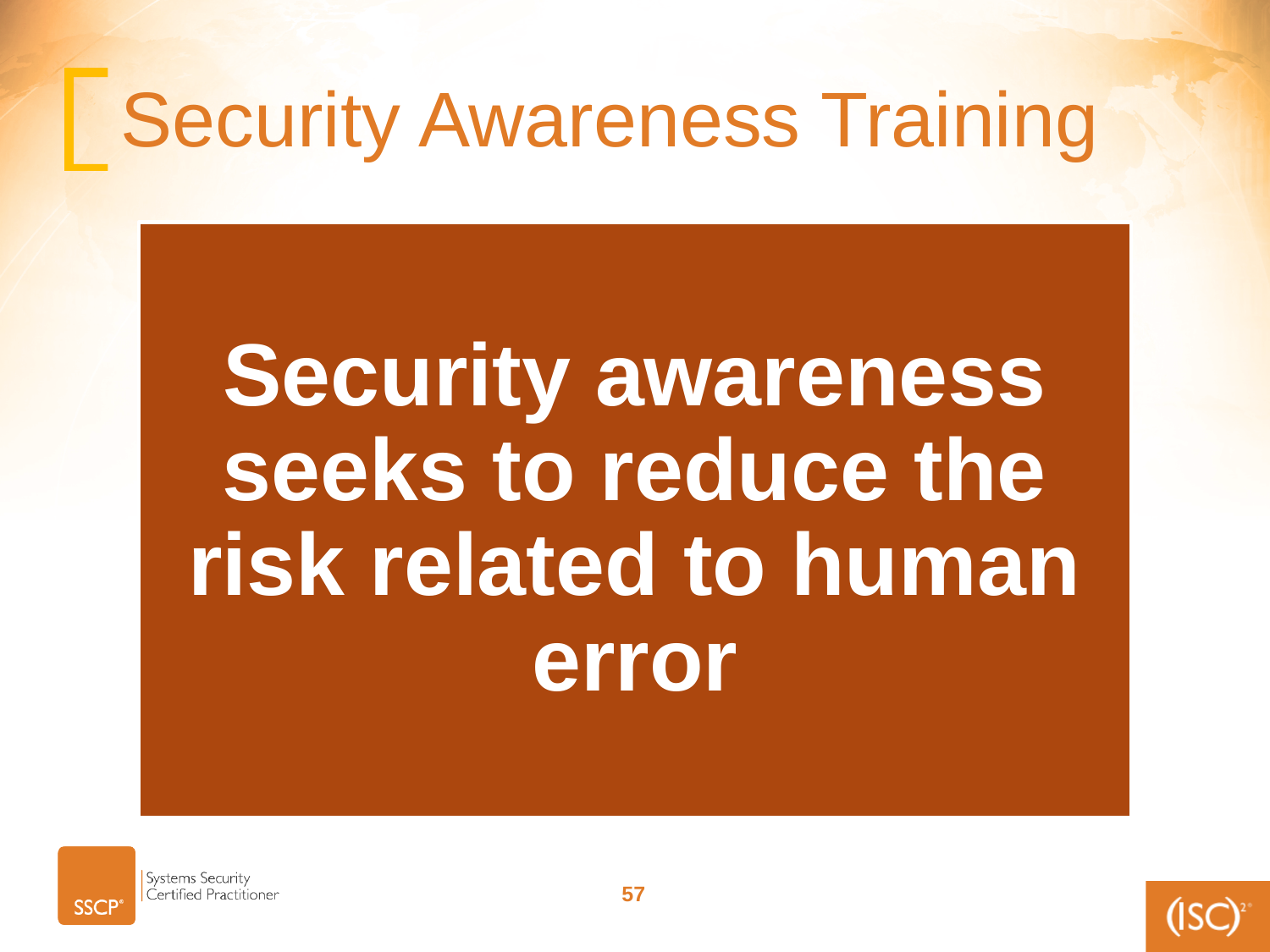

# Security Awareness Training
Security awareness seeks to reduce the risk related to human error